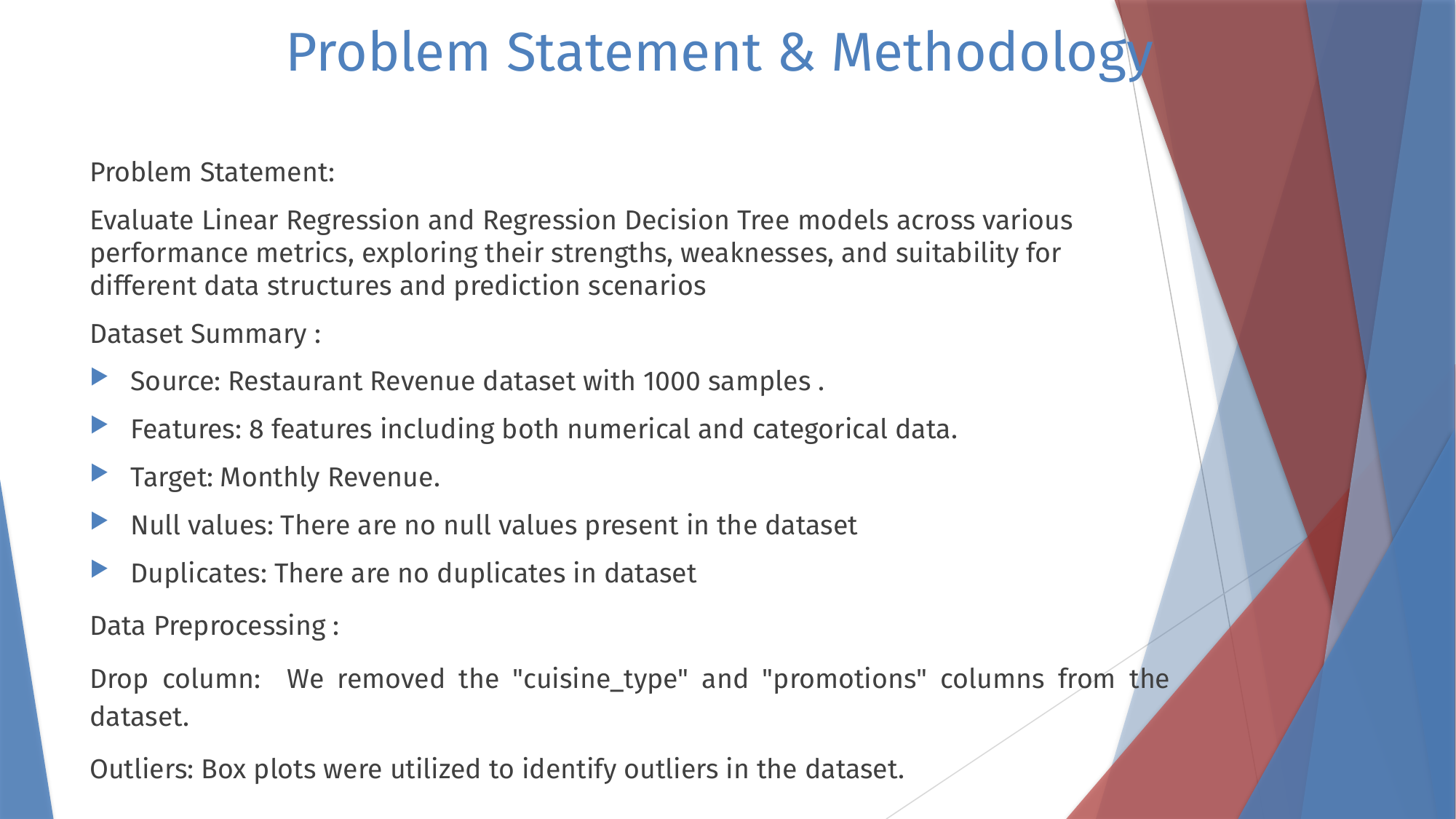

# Problem Statement & Methodology
Problem Statement:
Evaluate Linear Regression and Regression Decision Tree models across various performance metrics, exploring their strengths, weaknesses, and suitability for different data structures and prediction scenarios
Dataset Summary :
Source: Restaurant Revenue dataset with 1000 samples .
Features: 8 features including both numerical and categorical data.
Target: Monthly Revenue.
Null values: There are no null values present in the dataset
Duplicates: There are no duplicates in dataset
Data Preprocessing :
Drop column:  We removed the "cuisine_type" and "promotions" columns from the dataset.
Outliers: Box plots were utilized to identify outliers in the dataset.